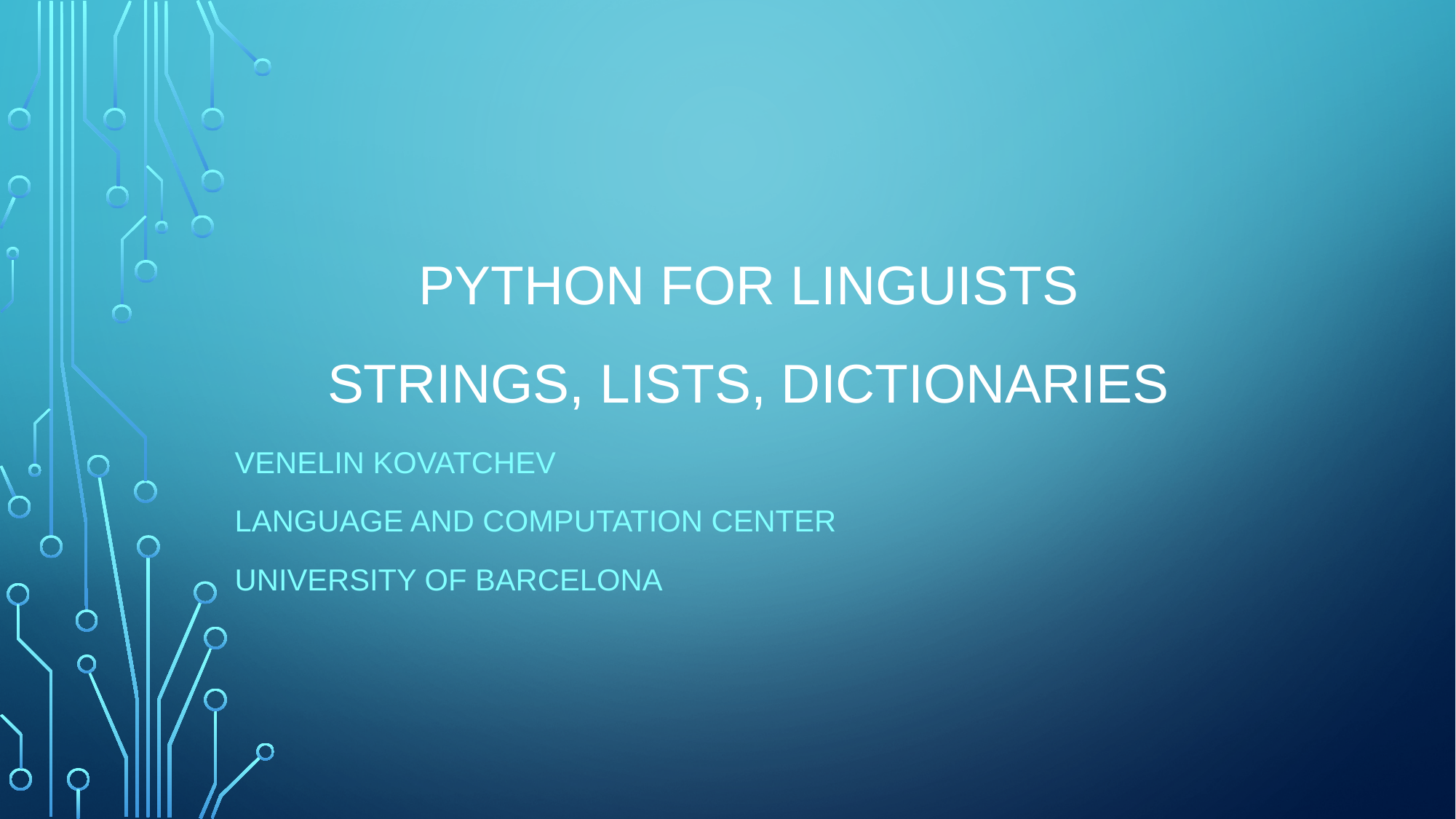

# Python for Linguists Strings, Lists, dictionaries
Venelin Kovatchev
Language and computation center
University of Barcelona